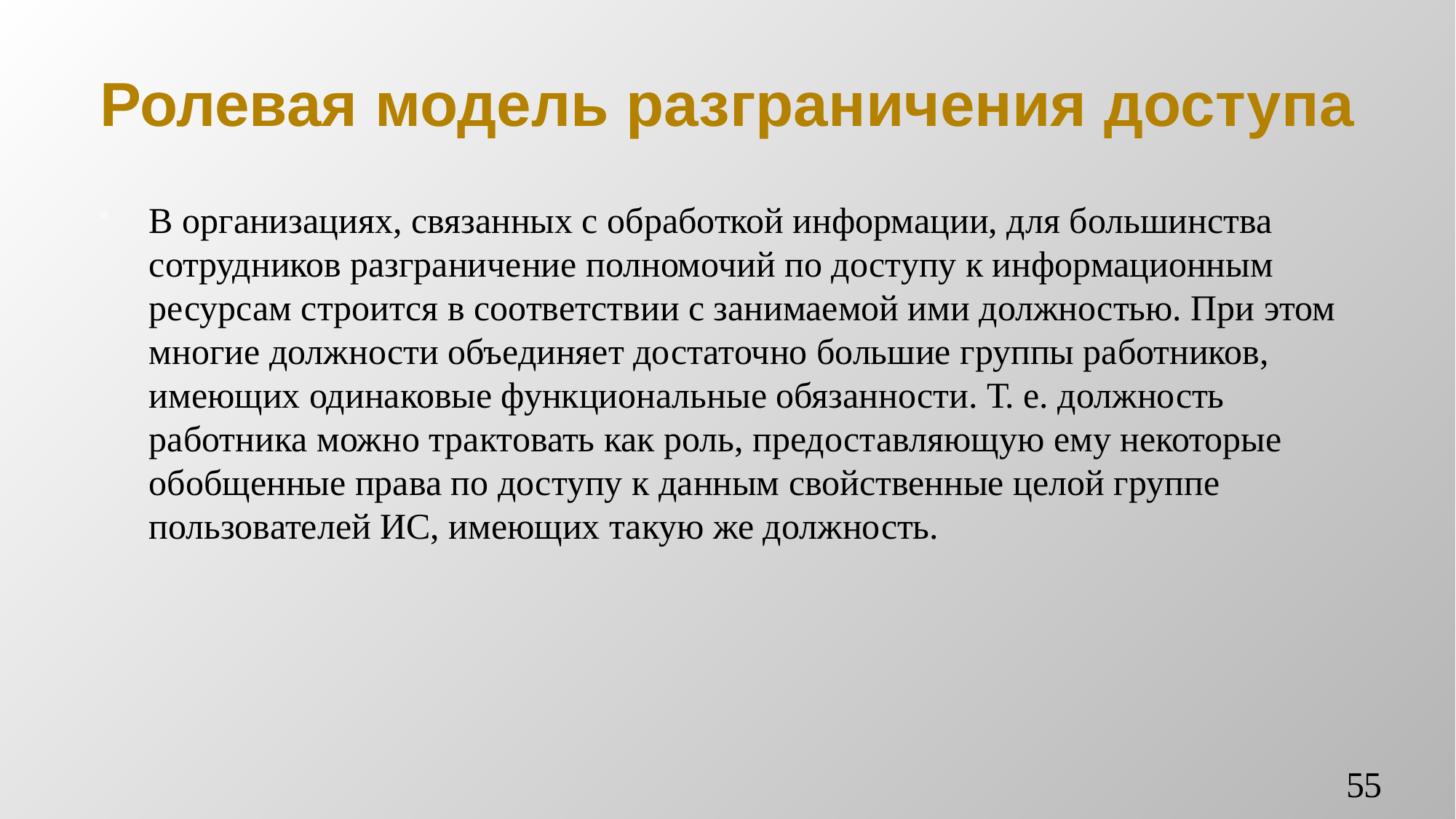

# Ролевая модель разграничения доступа
В организациях, связанных с обработкой информации, для большинства сотрудников разграничение полномочий по доступу к информационным ресурсам строится в соответствии с занимаемой ими должностью. При этом многие должности объединяет достаточно большие группы работников, имеющих одинаковые функциональные обязанности. Т. е. должность работника можно трактовать как роль, предоставляющую ему некоторые обобщенные права по доступу к данным свойственные целой группе пользователей ИС, имеющих такую же должность.
55